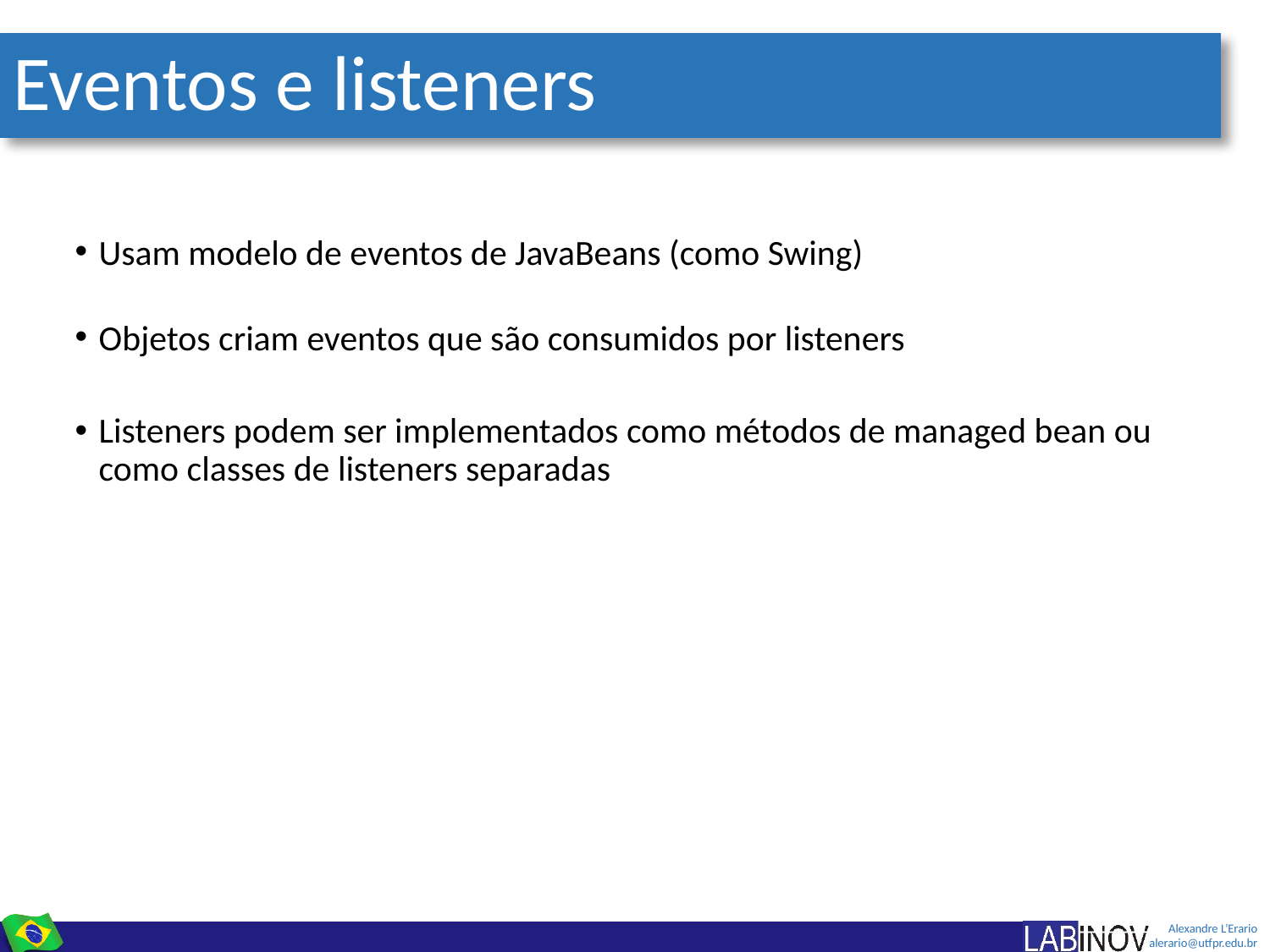

# Eventos e listeners
Usam modelo de eventos de JavaBeans (como Swing)

Objetos criam eventos que são consumidos por listeners

Listeners podem ser implementados como métodos de managed bean ou como classes de listeners separadas